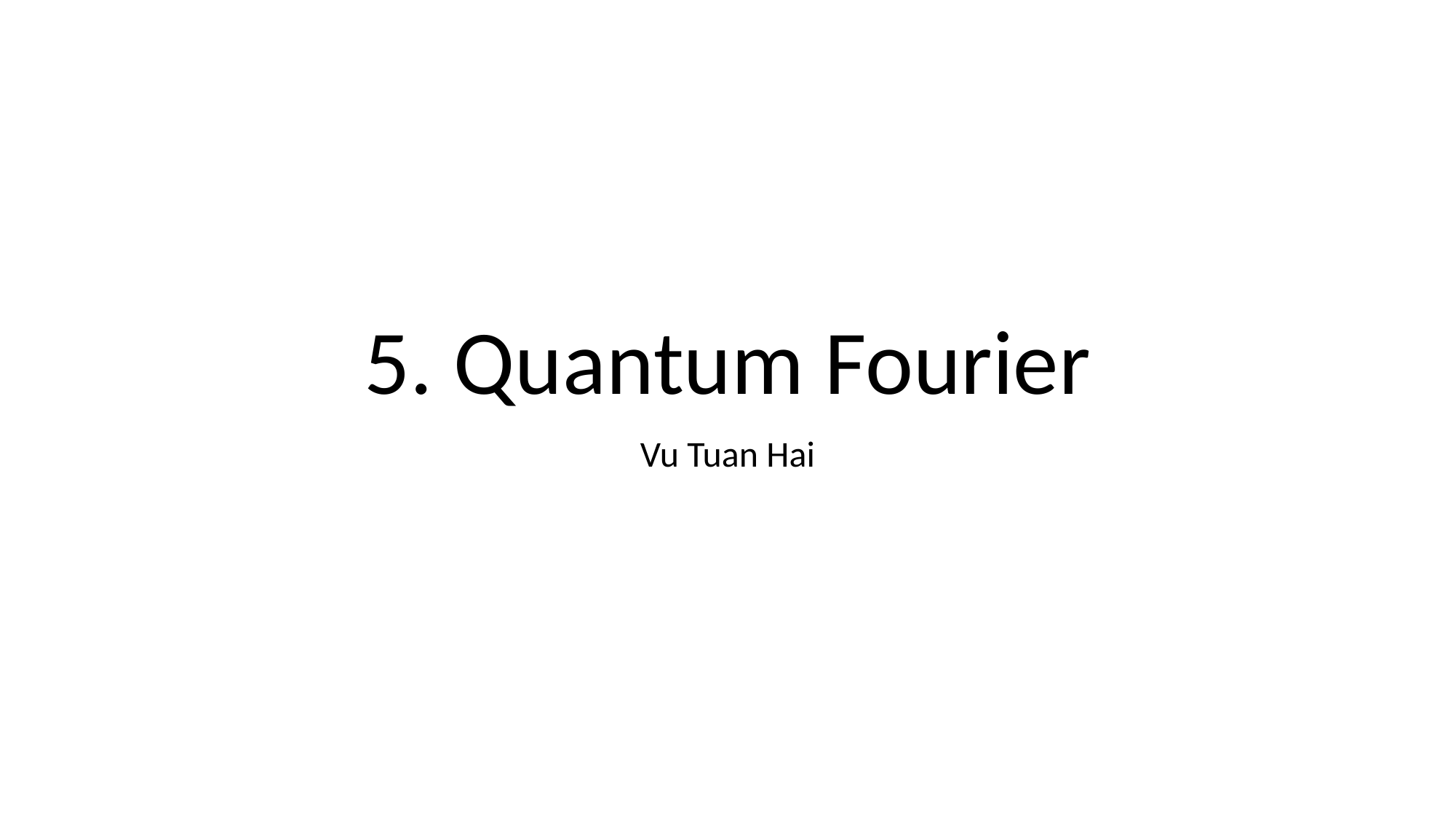

# 5. Quantum Fourier
Vu Tuan Hai